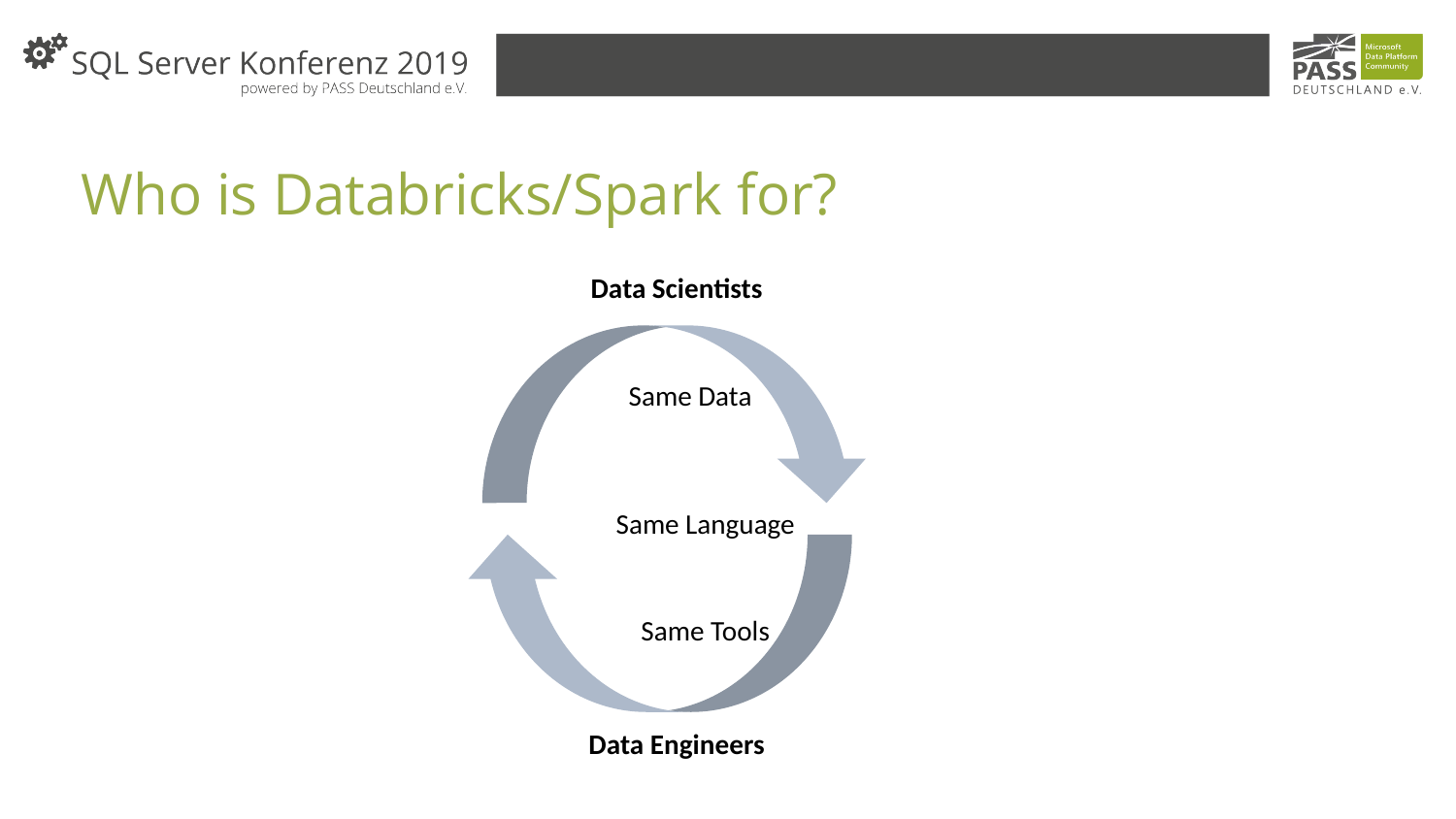

# Who is Databricks/Spark for?
Data Scientists

Same Data
Same Language

Same Tools
Data Engineers